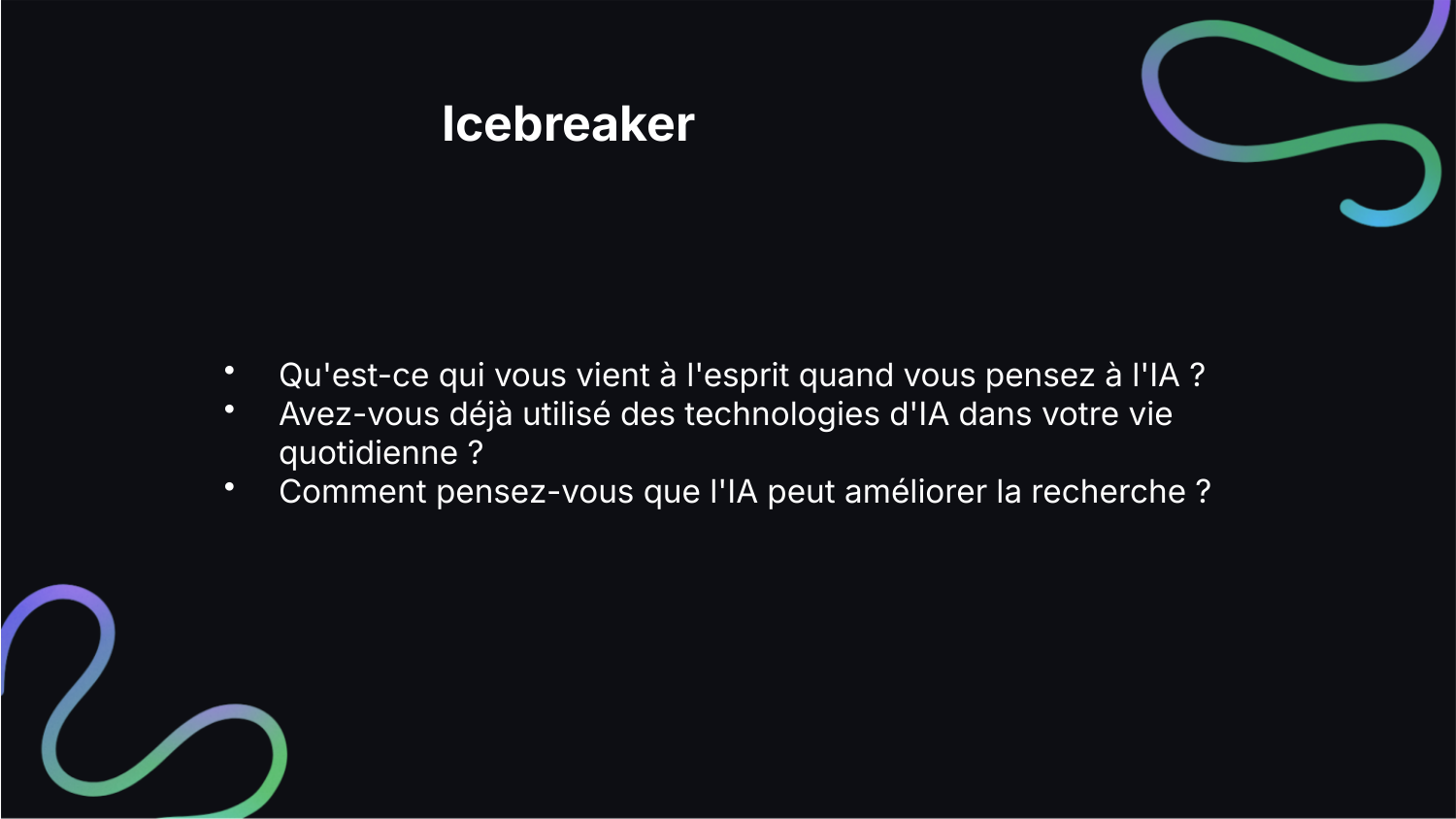

Icebreaker
Qu'est-ce qui vous vient à l'esprit quand vous pensez à l'IA ?
Avez-vous déjà utilisé des technologies d'IA dans votre vie quotidienne ?
Comment pensez-vous que l'IA peut améliorer la recherche ?